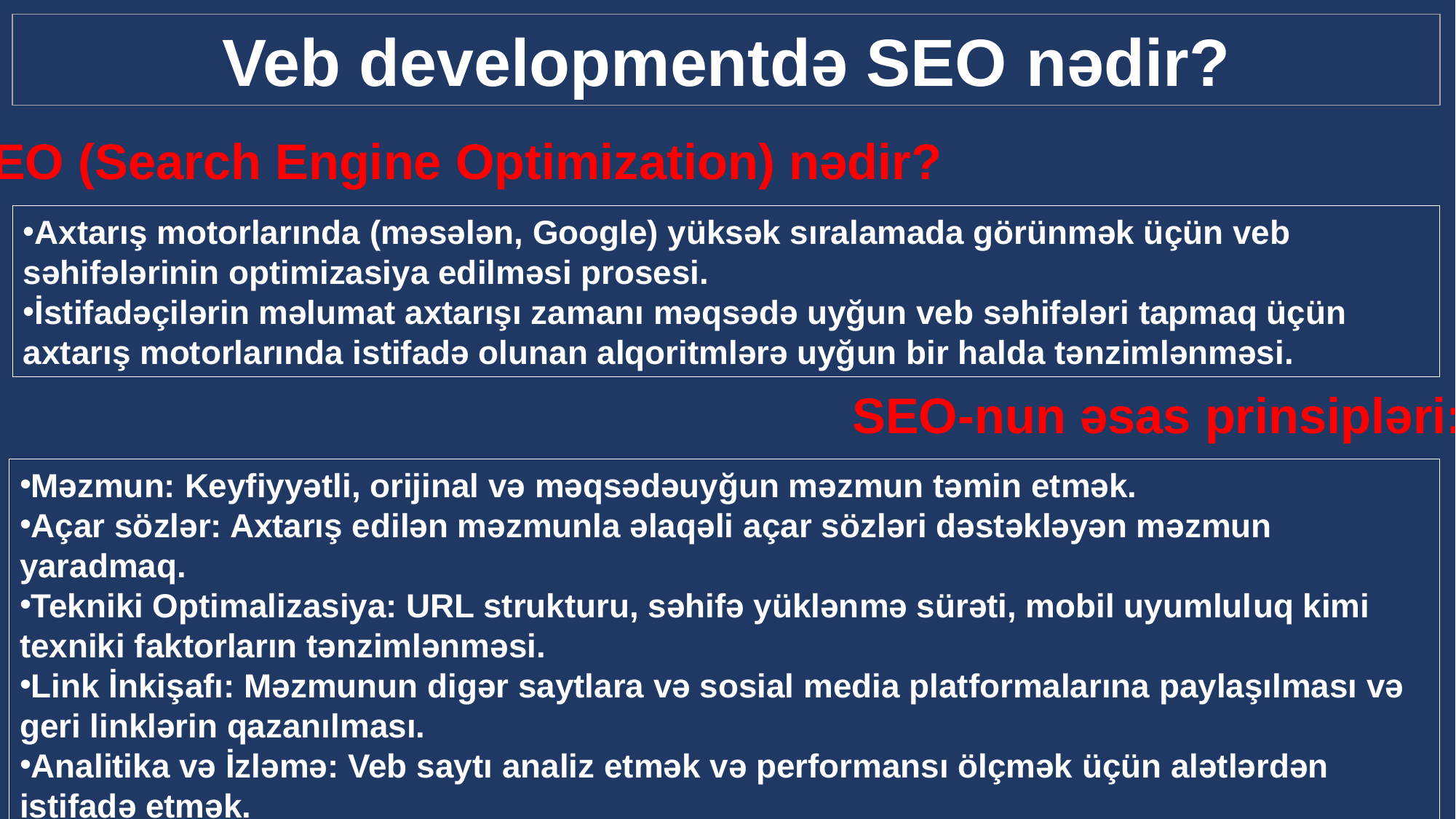

Veb developmentdə SEO nədir?
SEO (Search Engine Optimization) nədir?
Axtarış motorlarında (məsələn, Google) yüksək sıralamada görünmək üçün veb səhifələrinin optimizasiya edilməsi prosesi.
İstifadəçilərin məlumat axtarışı zamanı məqsədə uyğun veb səhifələri tapmaq üçün axtarış motorlarında istifadə olunan alqoritmlərə uyğun bir halda tənzimlənməsi.
SEO-nun əsas prinsipləri:
Məzmun: Keyfiyyətli, orijinal və məqsədəuyğun məzmun təmin etmək.
Açar sözlər: Axtarış edilən məzmunla əlaqəli açar sözləri dəstəkləyən məzmun yaradmaq.
Tekniki Optimalizasiya: URL strukturu, səhifə yüklənmə sürəti, mobil uyumluluq kimi texniki faktorların tənzimlənməsi.
Link İnkişafı: Məzmunun digər saytlara və sosial media platformalarına paylaşılması və geri linklərin qazanılması.
Analitika və İzləmə: Veb saytı analiz etmək və performansı ölçmək üçün alətlərdən istifadə etmək.